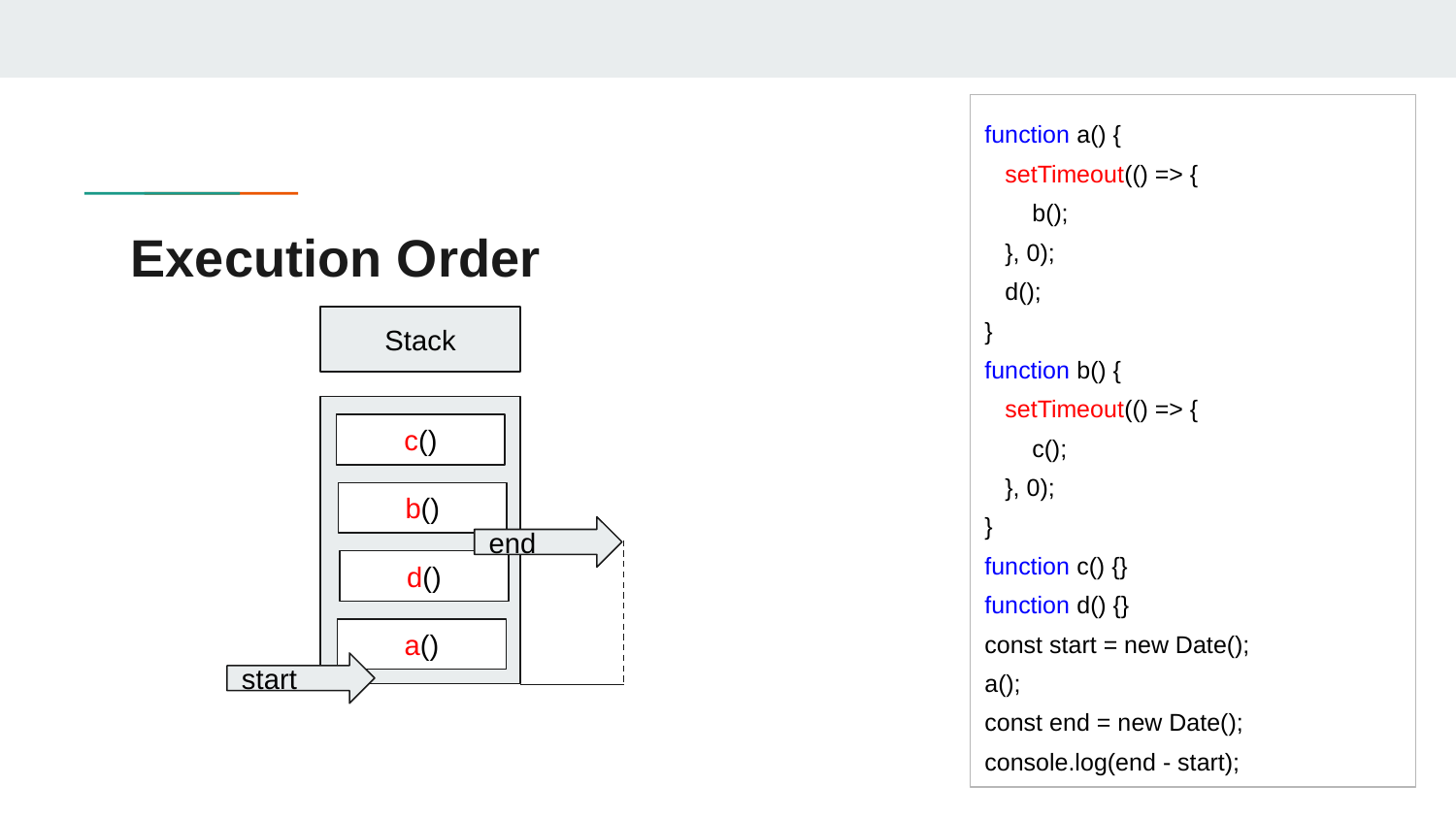

function a() {
   setTimeout(() => {
       b();
   }, 0);
   d();
}
function b() {
   setTimeout(() => {
       c();
   }, 0);
}
function c() {}
function d() {}
const start = new Date();
a();
const end = new Date();
console.log(end - start);

# Execution Order
Stack

c()
b()
end
d()
a()
start